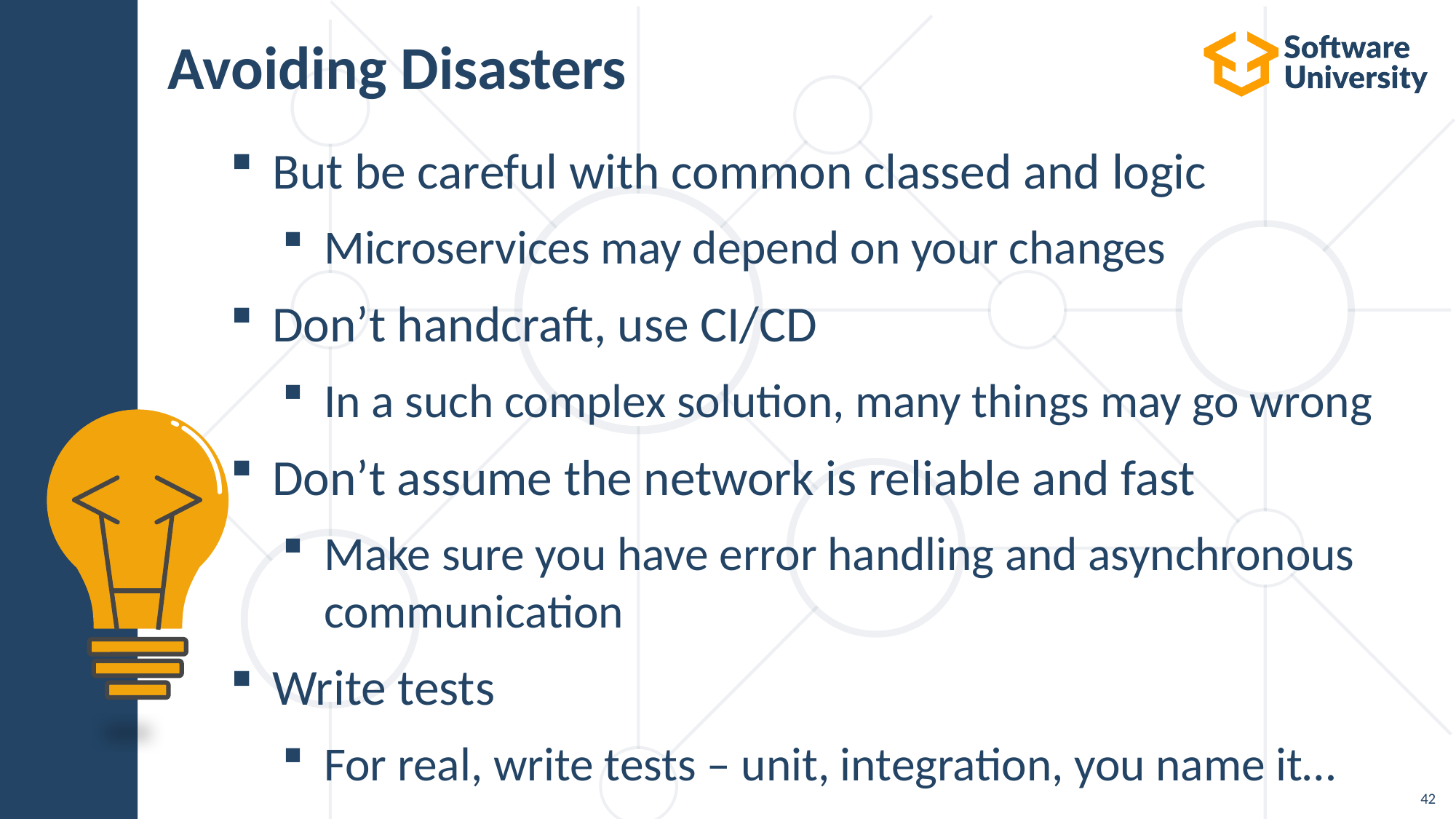

# Avoiding Disasters
But be careful with common classed and logic
Microservices may depend on your changes
Don’t handcraft, use CI/CD
In a such complex solution, many things may go wrong
Don’t assume the network is reliable and fast
Make sure you have error handling and asynchronous communication
Write tests
For real, write tests – unit, integration, you name it…
42